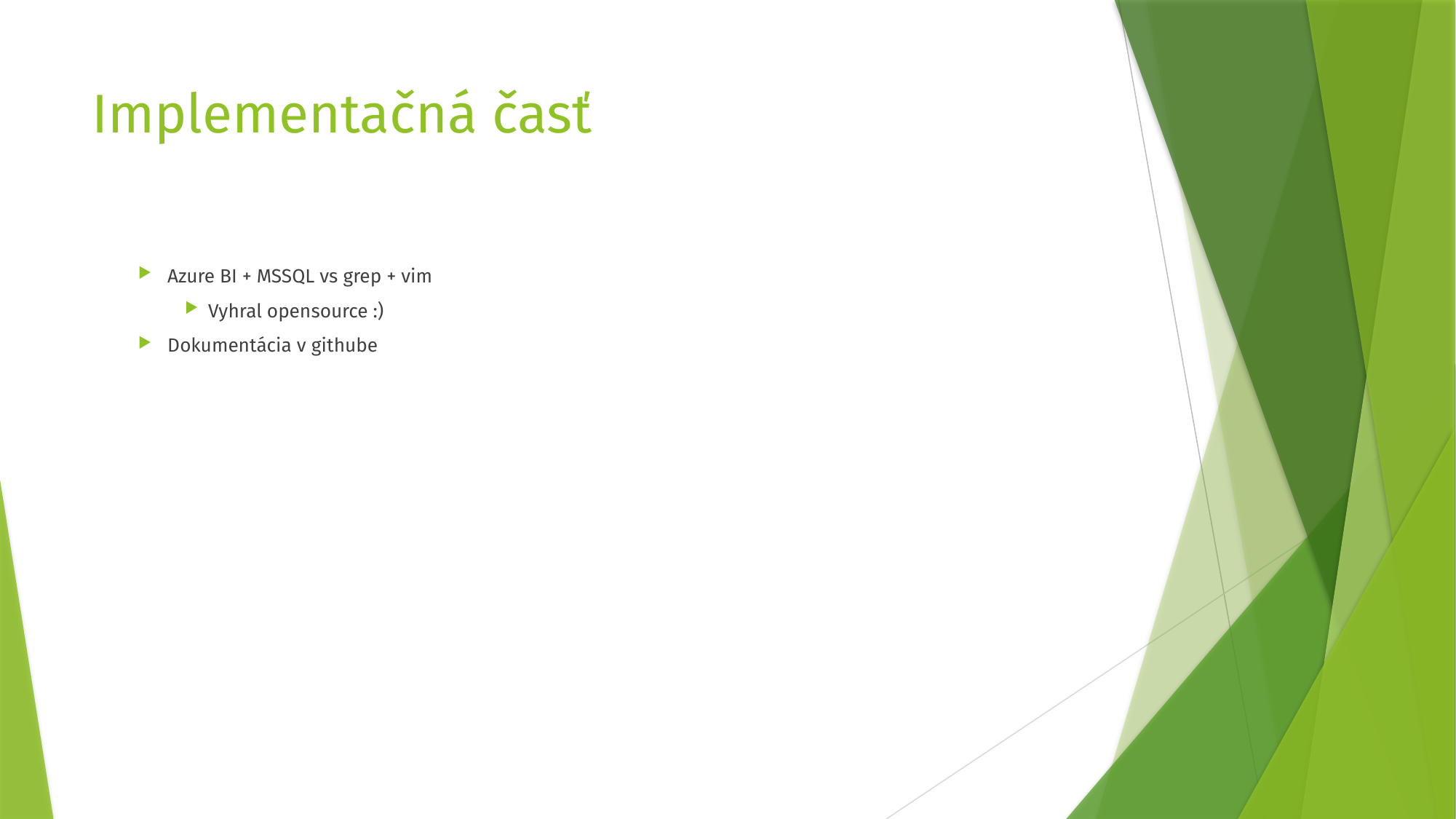

# Implementačná časť
Azure BI + MSSQL vs grep + vim
Vyhral opensource :)
Dokumentácia v githube